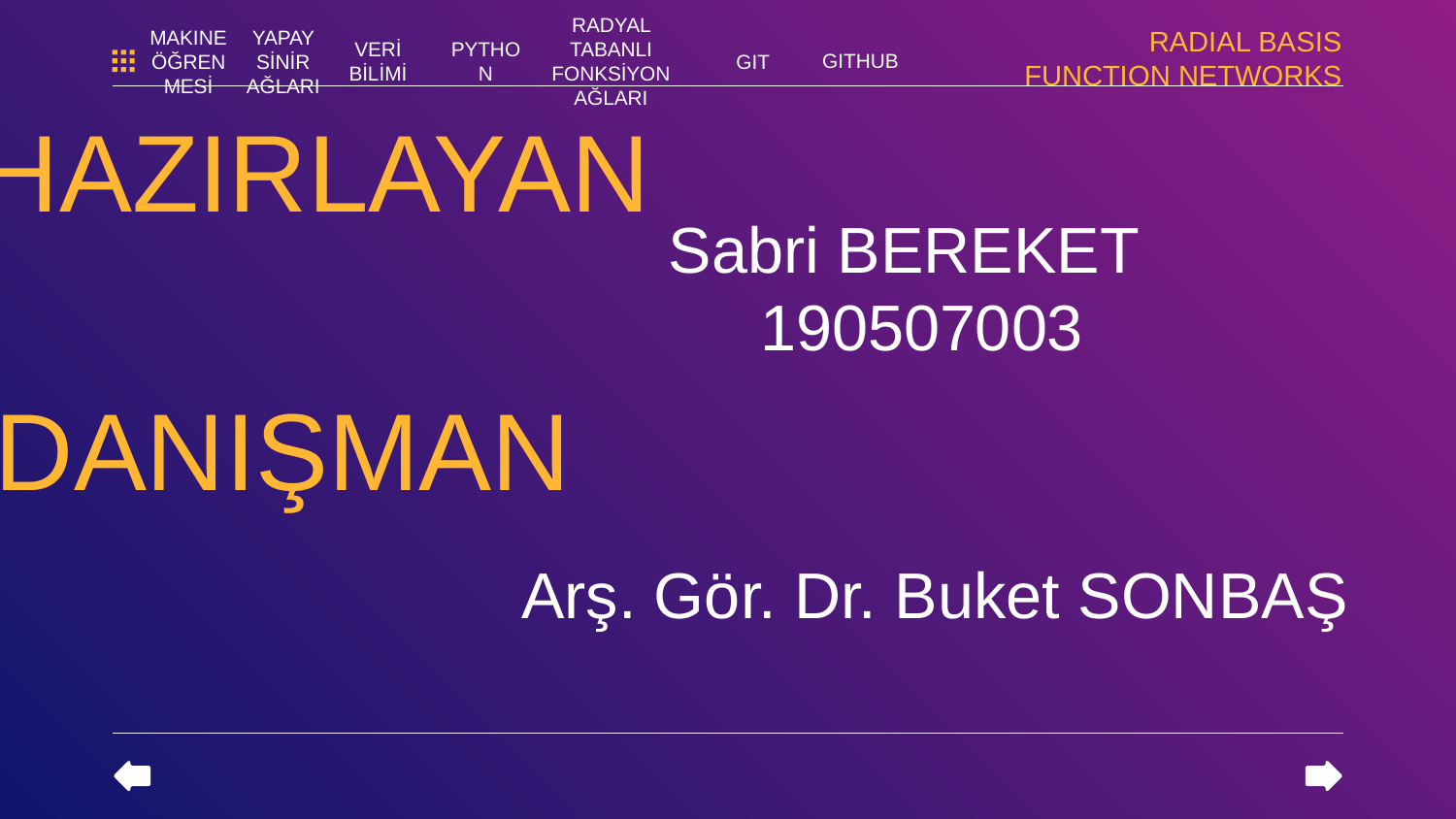

RADIAL BASIS FUNCTION NETWORKS
GITHUB
PYTHON
RADYAL TABANLI FONKSİYON AĞLARI
GIT
MAKINE ÖĞRENMESİ
YAPAY SİNİR AĞLARI
VERİ BİLİMİ

# HAZIRLAYAN
Sabri BEREKET
 190507003
DANIŞMAN
Arş. Gör. Dr. Buket SONBAŞ